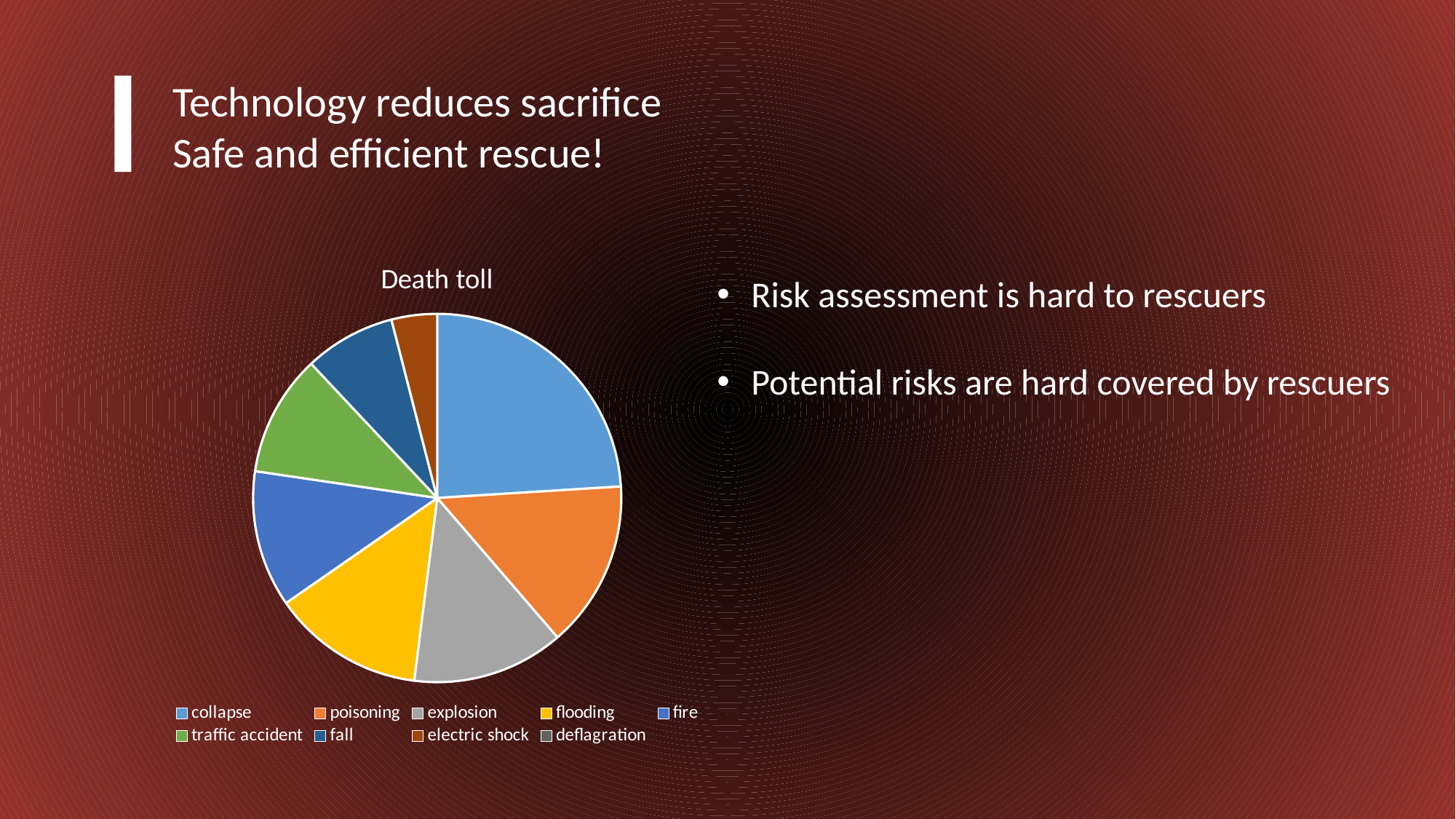

Technology reduces sacrifice
Safe and efficient rescue!

### Chart:

| Category | Death toll |
|---|---|
| collapse | 18.0 |
| poisoning | 11.0 |
| explosion | 10.0 |
| flooding | 10.0 |
| fire | 9.0 |
| traffic accident | 8.0 |
| fall | 6.0 |
| electric shock | 3.0 |
| deflagration | 0.0 |
Risk assessment is hard to rescuers

Potential risks are hard covered by rescuers